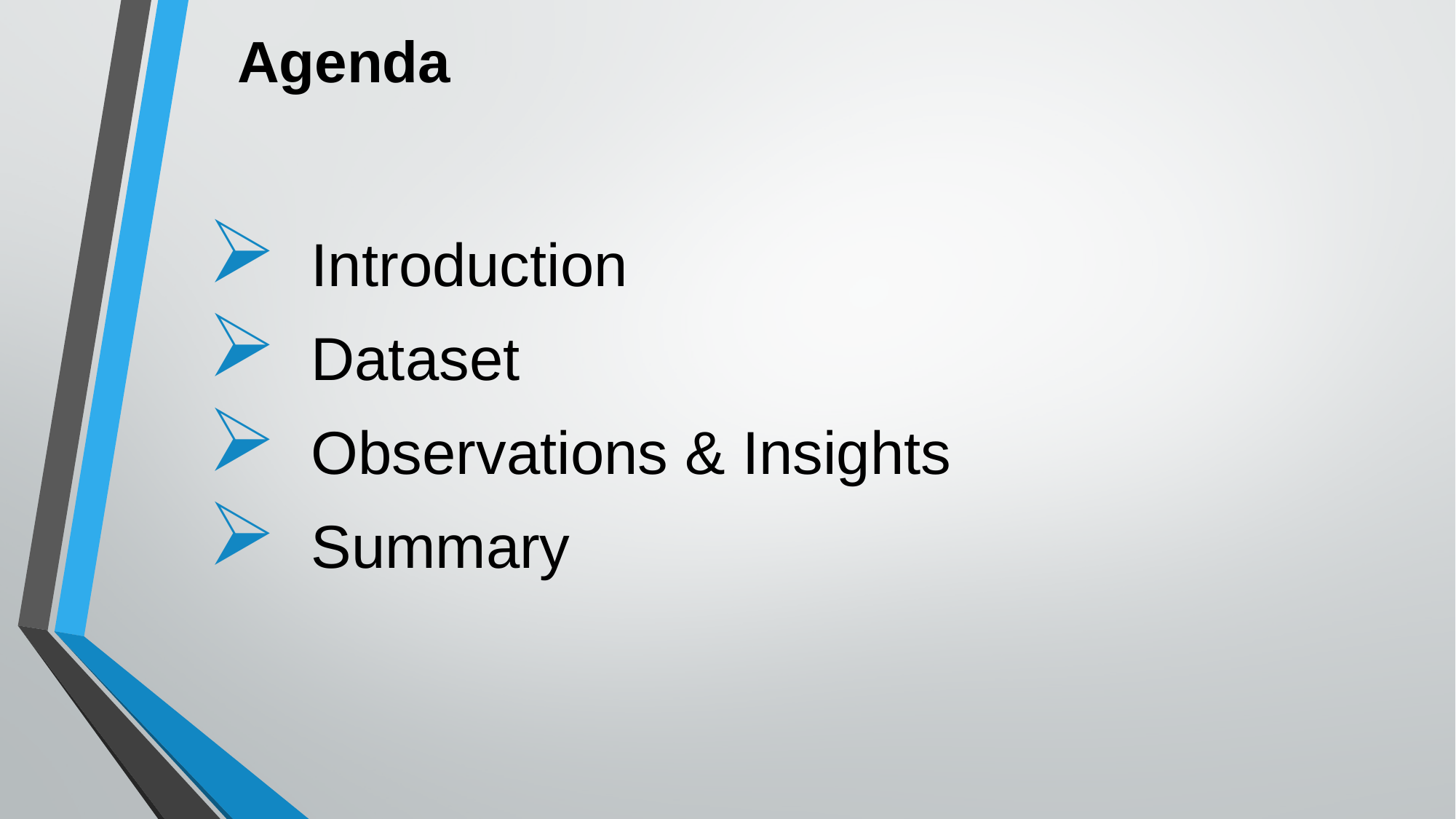

# Agenda
  Introduction
  Dataset
  Observations & Insights
  Summary